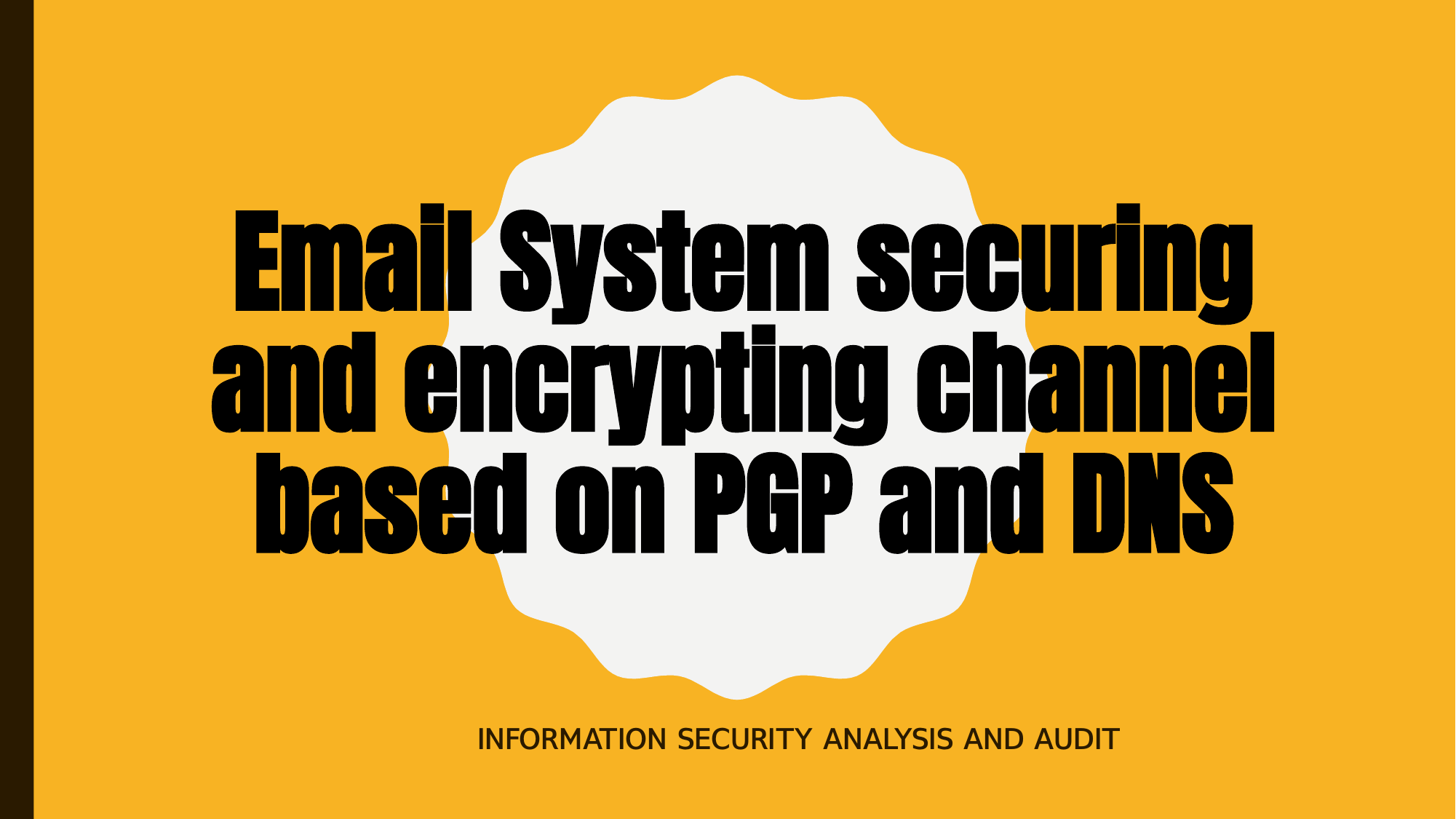

# Email System securing and encrypting channel based on PGP and DNS
	INFORMATION SECURITY ANALYSIS AND AUDIT